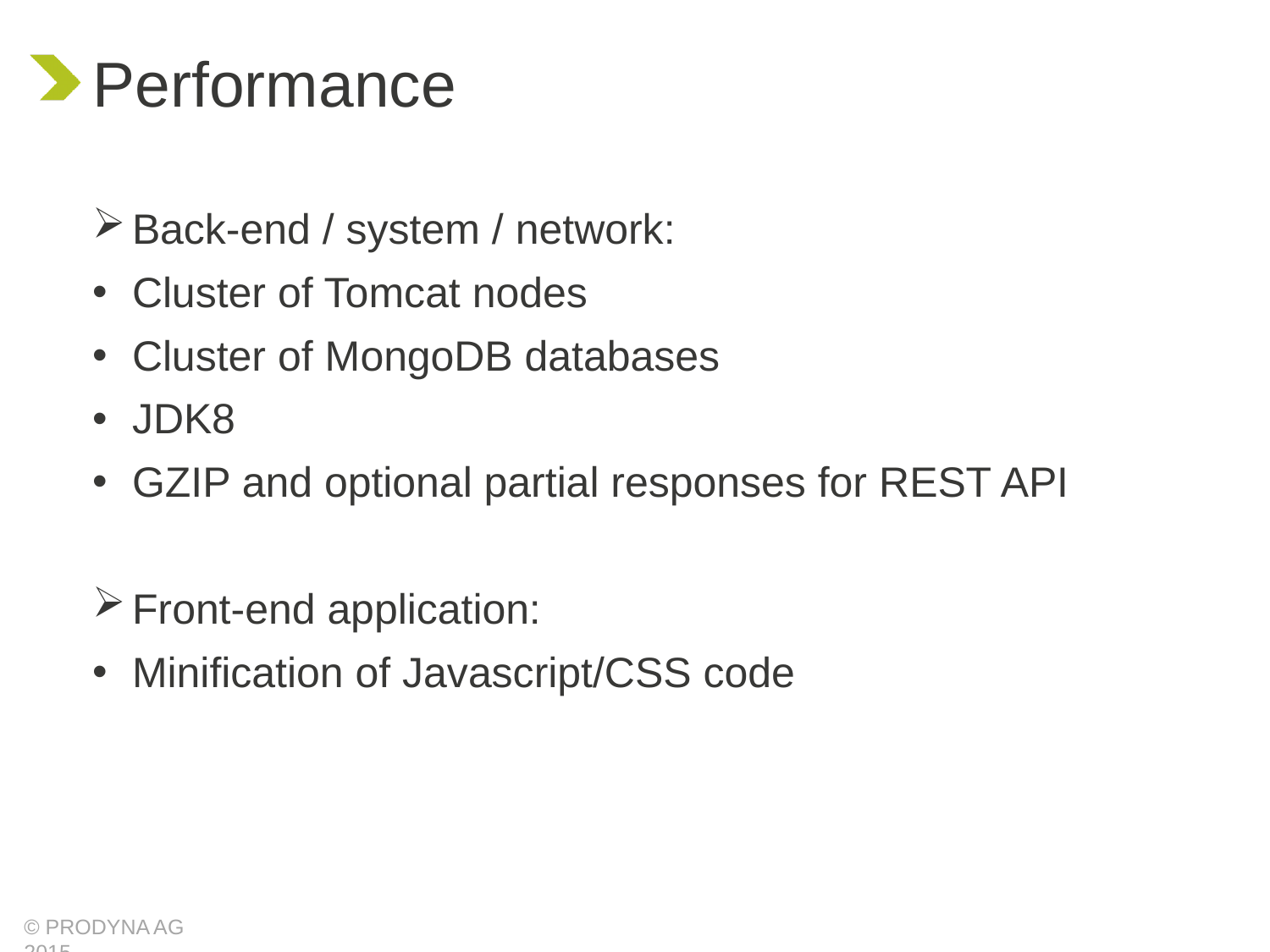

# Performance

Back-end / system / network:
Cluster of Tomcat nodes
Cluster of MongoDB databases
JDK8
GZIP and optional partial responses for REST API

Front-end application:
Minification of Javascript/CSS code